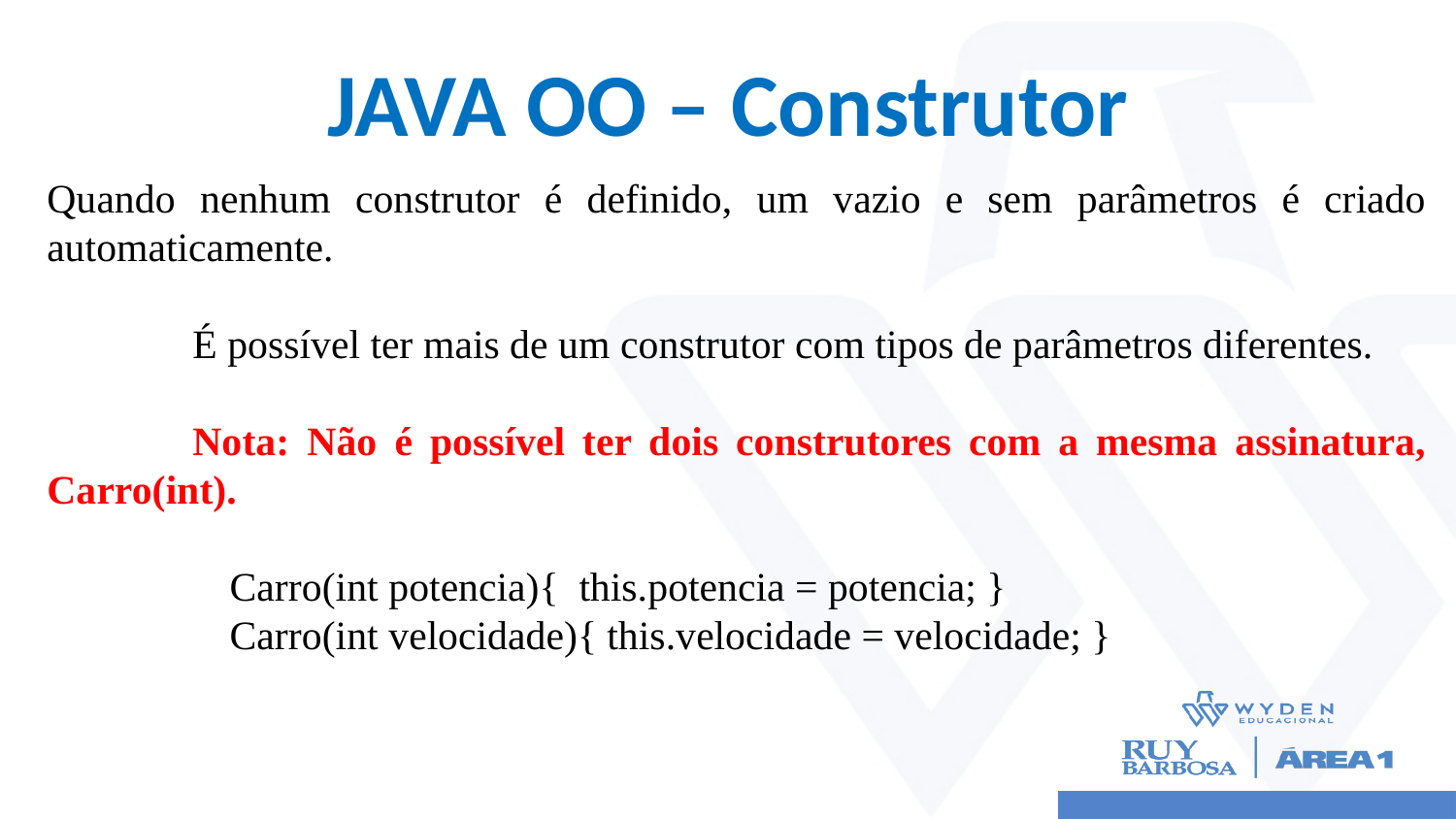

# JAVA OO – Construtor
Quando nenhum construtor é definido, um vazio e sem parâmetros é criado automaticamente.

	É possível ter mais de um construtor com tipos de parâmetros diferentes.

	Nota: Não é possível ter dois construtores com a mesma assinatura, Carro(int).

    Carro(int potencia){  this.potencia = potencia; }
    Carro(int velocidade){ this.velocidade = velocidade; }